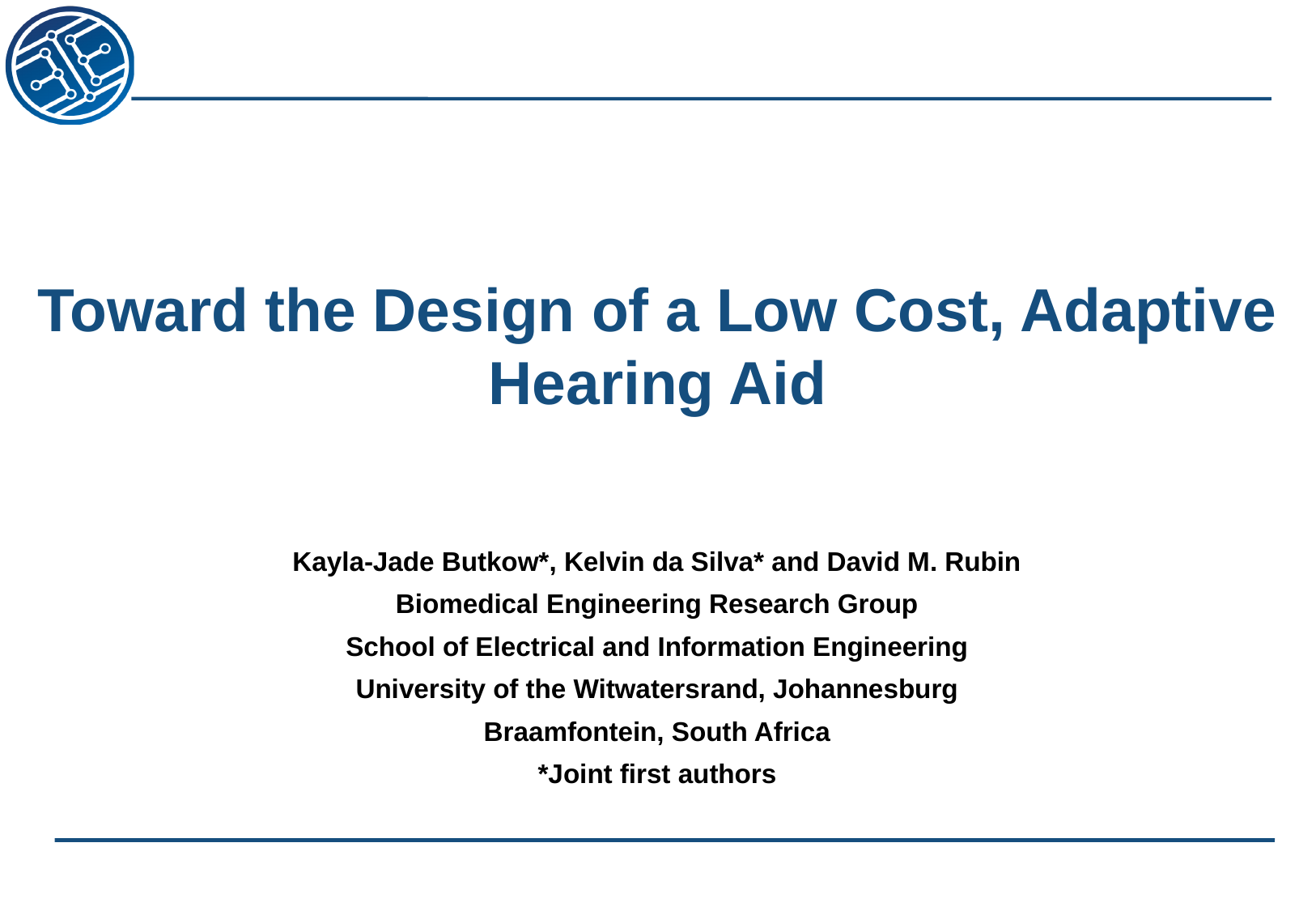

# Toward the Design of a Low Cost, Adaptive Hearing Aid
Kayla-Jade Butkow*, Kelvin da Silva* and David M. Rubin
Biomedical Engineering Research Group
School of Electrical and Information Engineering
University of the Witwatersrand, Johannesburg
Braamfontein, South Africa
*Joint first authors